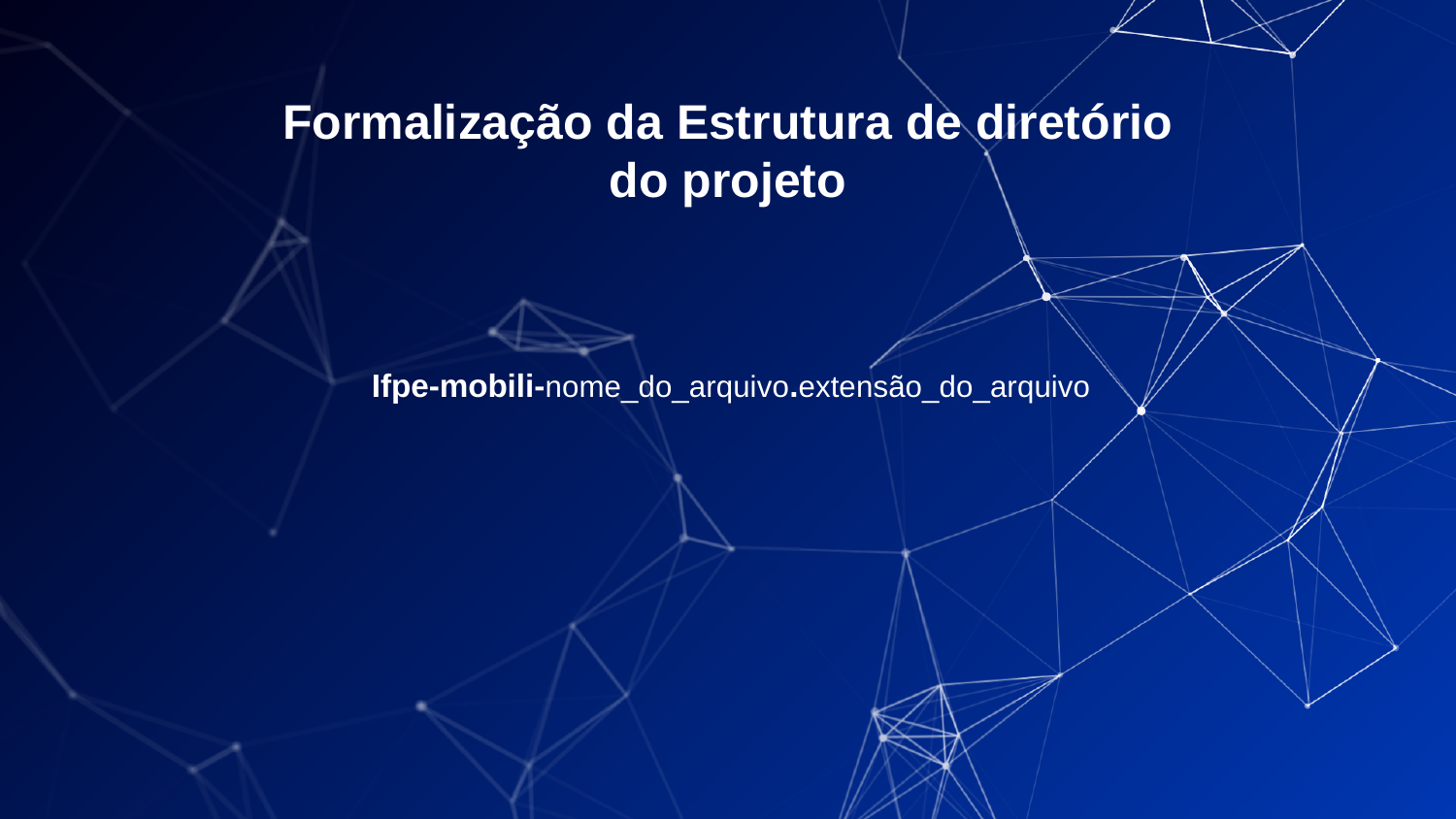

# Formalização da Estrutura de diretório do projeto
Ifpe-mobili-nome_do_arquivo.extensão_do_arquivo